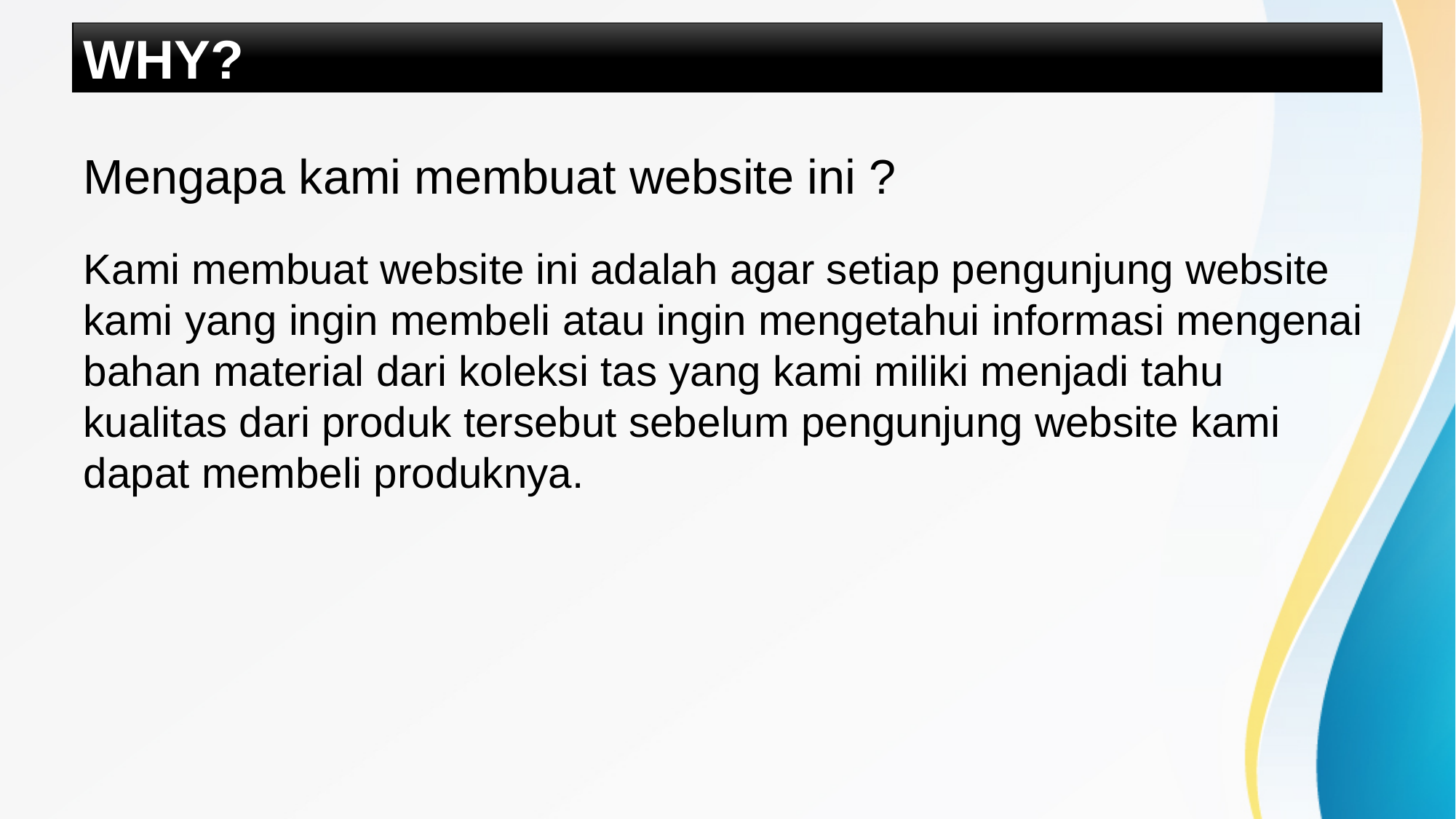

# WHY?
Mengapa kami membuat website ini ?

Kami membuat website ini adalah agar setiap pengunjung website kami yang ingin membeli atau ingin mengetahui informasi mengenai bahan material dari koleksi tas yang kami miliki menjadi tahu kualitas dari produk tersebut sebelum pengunjung website kami dapat membeli produknya.